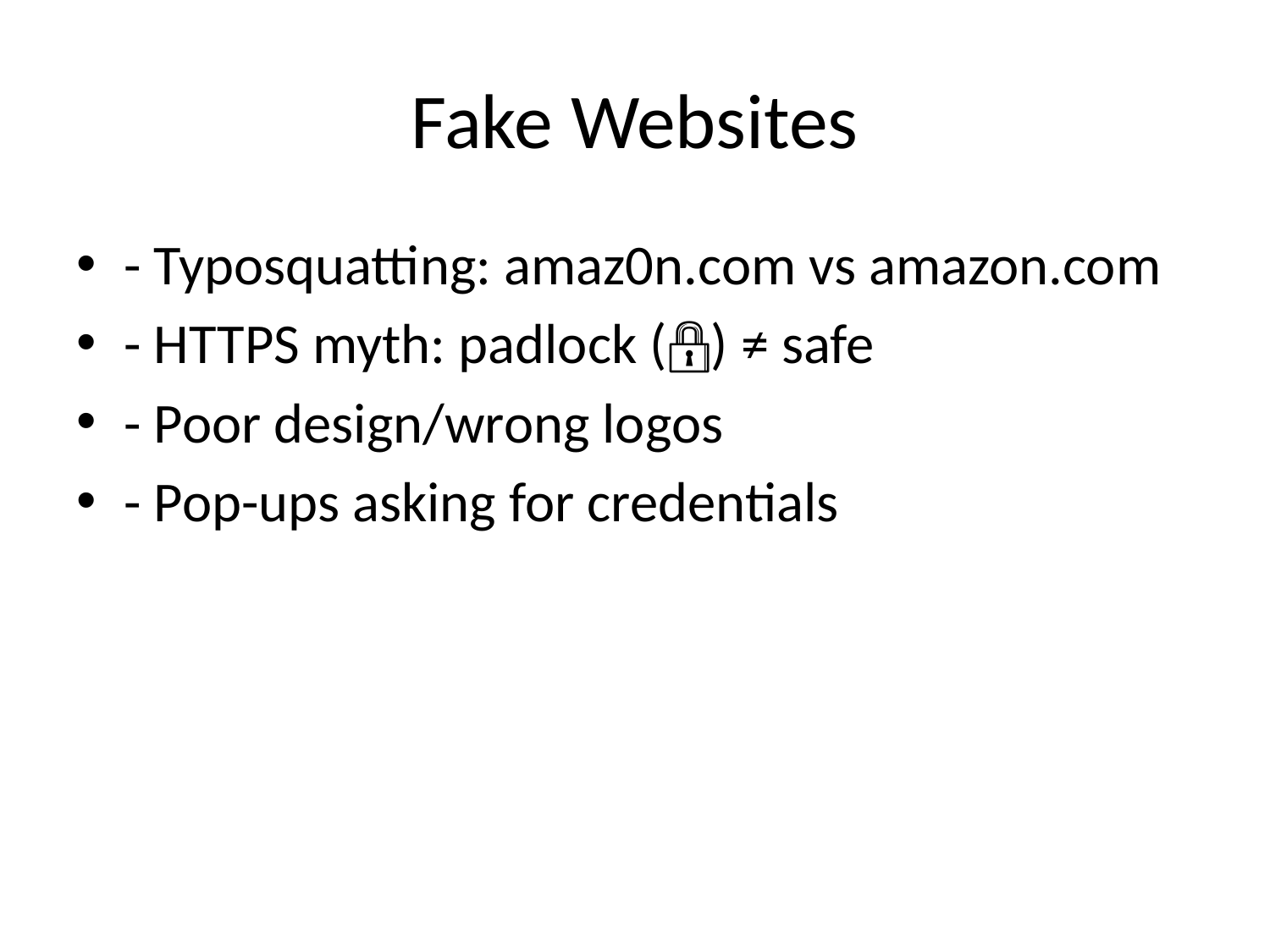

# Fake Websites
- Typosquatting: amaz0n.com vs amazon.com
- HTTPS myth: padlock (🔒) ≠ safe
- Poor design/wrong logos
- Pop-ups asking for credentials